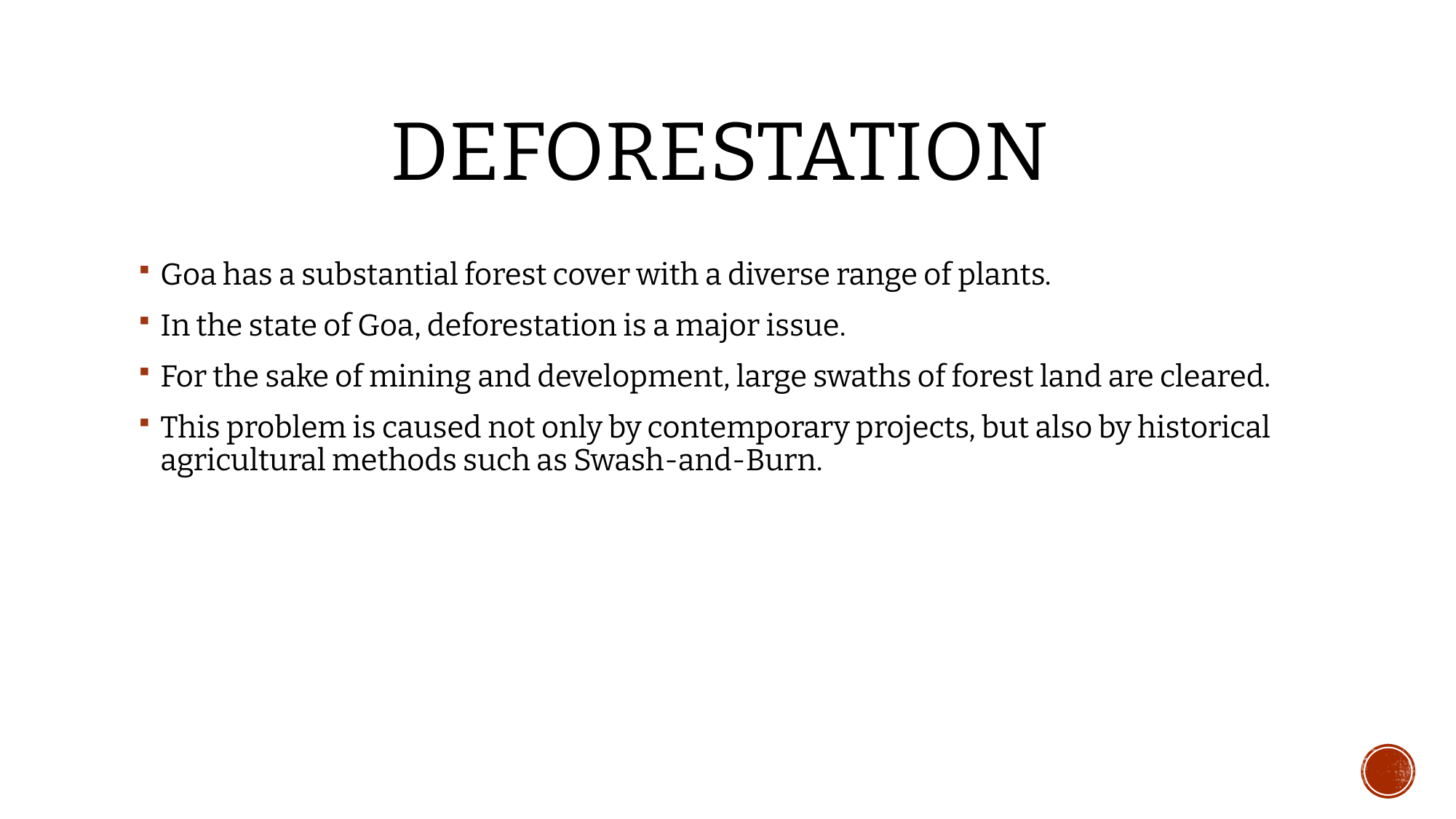

# DEFORESTATION
Goa has a substantial forest cover with a diverse range of plants.
In the state of Goa, deforestation is a major issue.
For the sake of mining and development, large swaths of forest land are cleared.
This problem is caused not only by contemporary projects, but also by historical agricultural methods such as Swash-and-Burn.